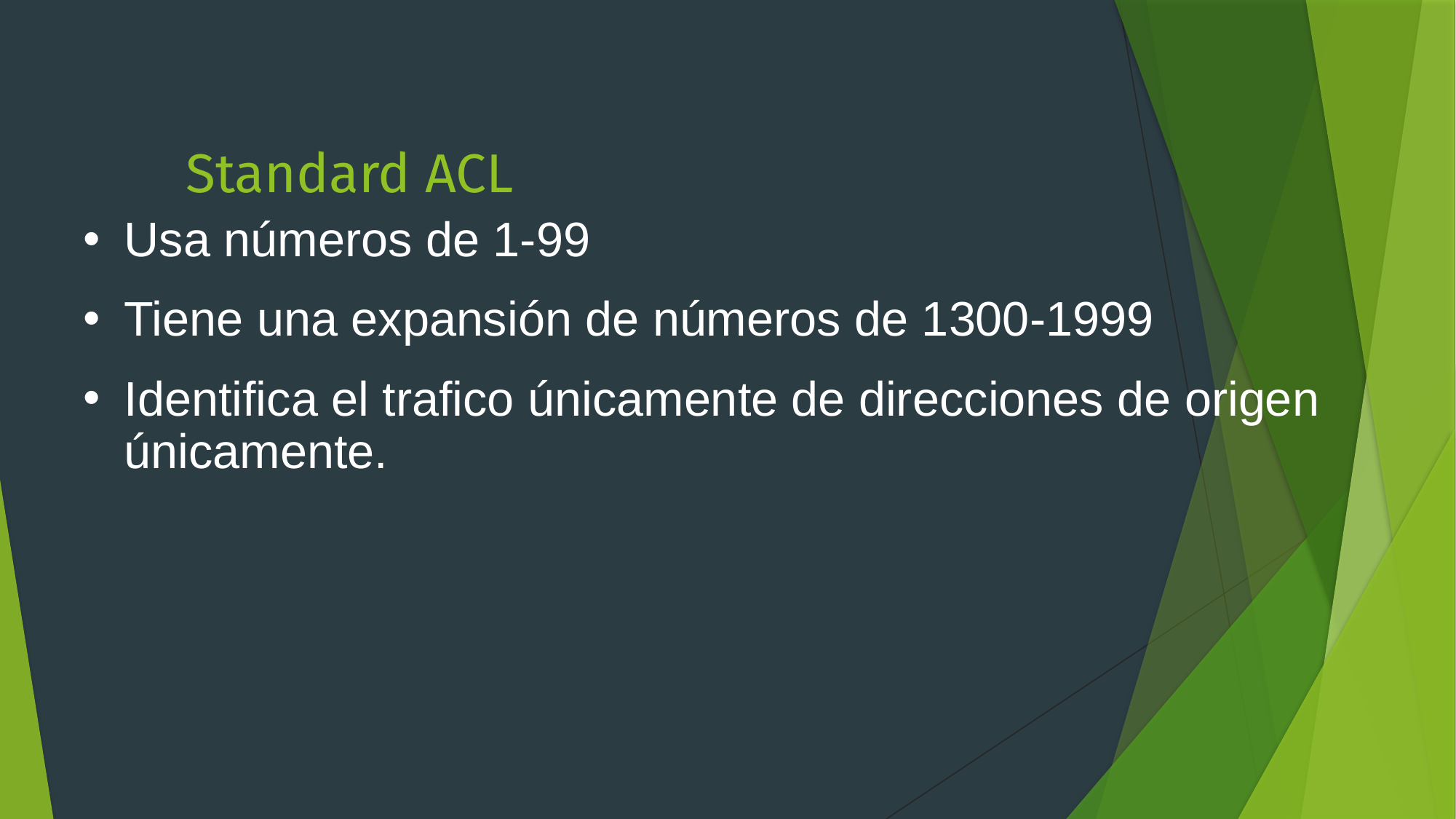

# Standard ACL
Usa números de 1-99
Tiene una expansión de números de 1300-1999
Identifica el trafico únicamente de direcciones de origen únicamente.